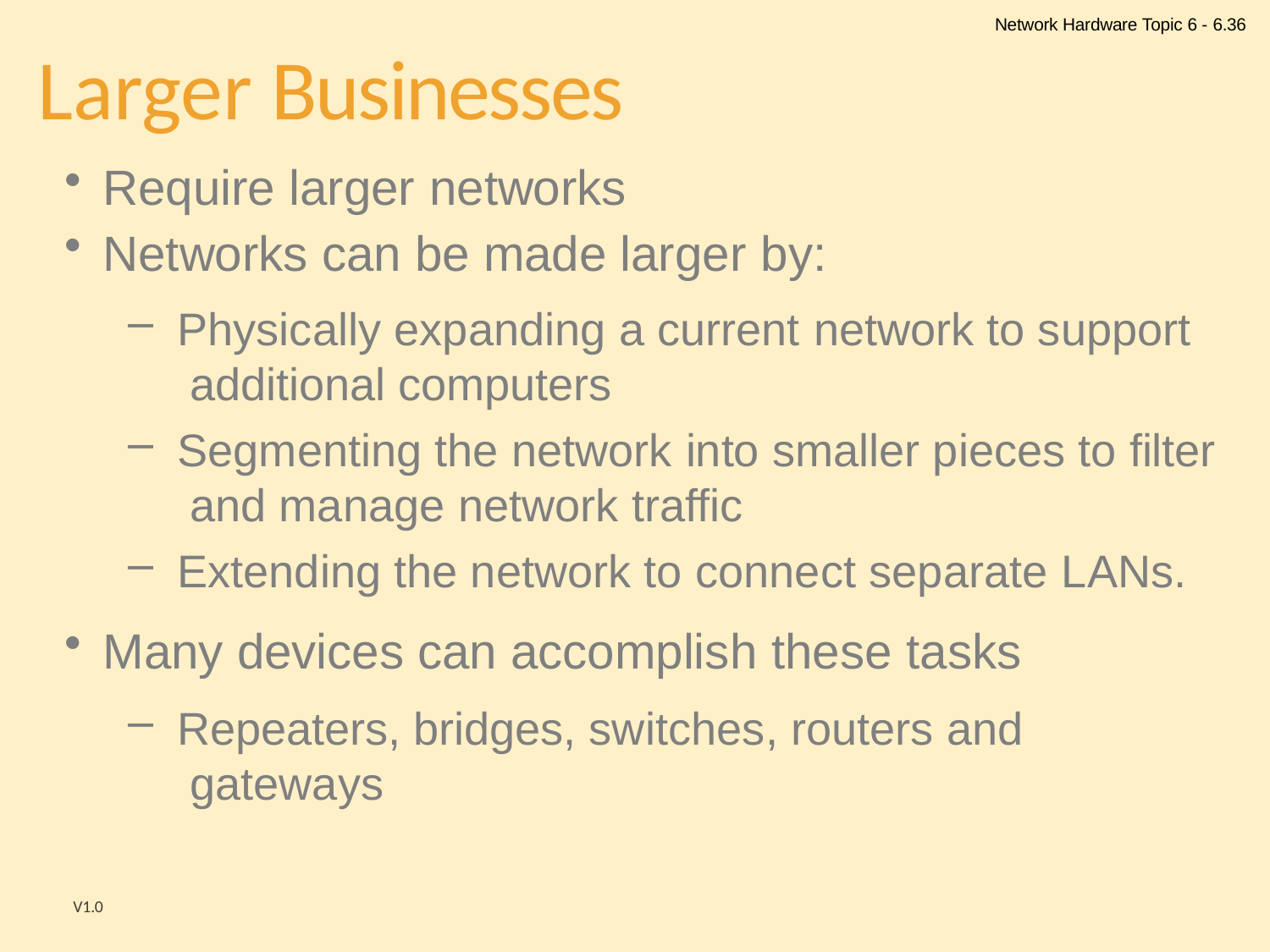

Network Hardware Topic 6 - 6.36
# Larger Businesses
Require larger networks
Networks can be made larger by:
Physically expanding a current network to support  additional computers
Segmenting the network into smaller pieces to filter  and manage network traffic
Extending the network to connect separate LANs.
Many devices can accomplish these tasks
Repeaters, bridges, switches, routers and  gateways
V1.0